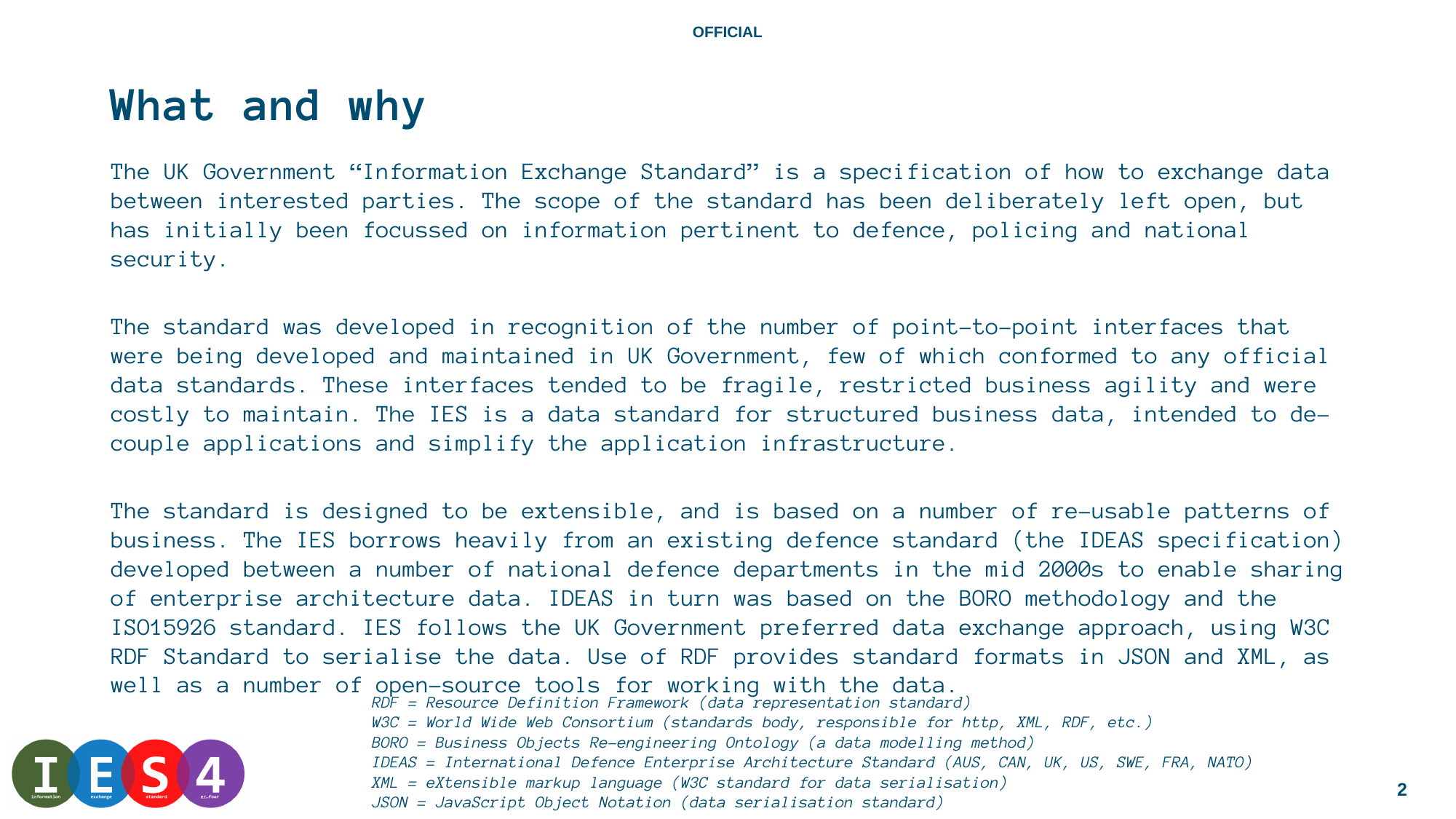

# What and why
The UK Government “Information Exchange Standard” is a specification of how to exchange data between interested parties. The scope of the standard has been deliberately left open, but has initially been focussed on information pertinent to defence, policing and national security.

The standard was developed in recognition of the number of point-to-point interfaces that were being developed and maintained in UK Government, few of which conformed to any official data standards. These interfaces tended to be fragile, restricted business agility and were costly to maintain. The IES is a data standard for structured business data, intended to de-couple applications and simplify the application infrastructure.

The standard is designed to be extensible, and is based on a number of re-usable patterns of business. The IES borrows heavily from an existing defence standard (the IDEAS specification) developed between a number of national defence departments in the mid 2000s to enable sharing of enterprise architecture data. IDEAS in turn was based on the BORO methodology and the ISO15926 standard. IES follows the UK Government preferred data exchange approach, using W3C RDF Standard to serialise the data. Use of RDF provides standard formats in JSON and XML, as well as a number of open-source tools for working with the data.
RDF = Resource Definition Framework (data representation standard)
W3C = World Wide Web Consortium (standards body, responsible for http, XML, RDF, etc.)
BORO = Business Objects Re-engineering Ontology (a data modelling method)
IDEAS = International Defence Enterprise Architecture Standard (AUS, CAN, UK, US, SWE, FRA, NATO)
XML = eXtensible markup language (W3C standard for data serialisation)
JSON = JavaScript Object Notation (data serialisation standard)